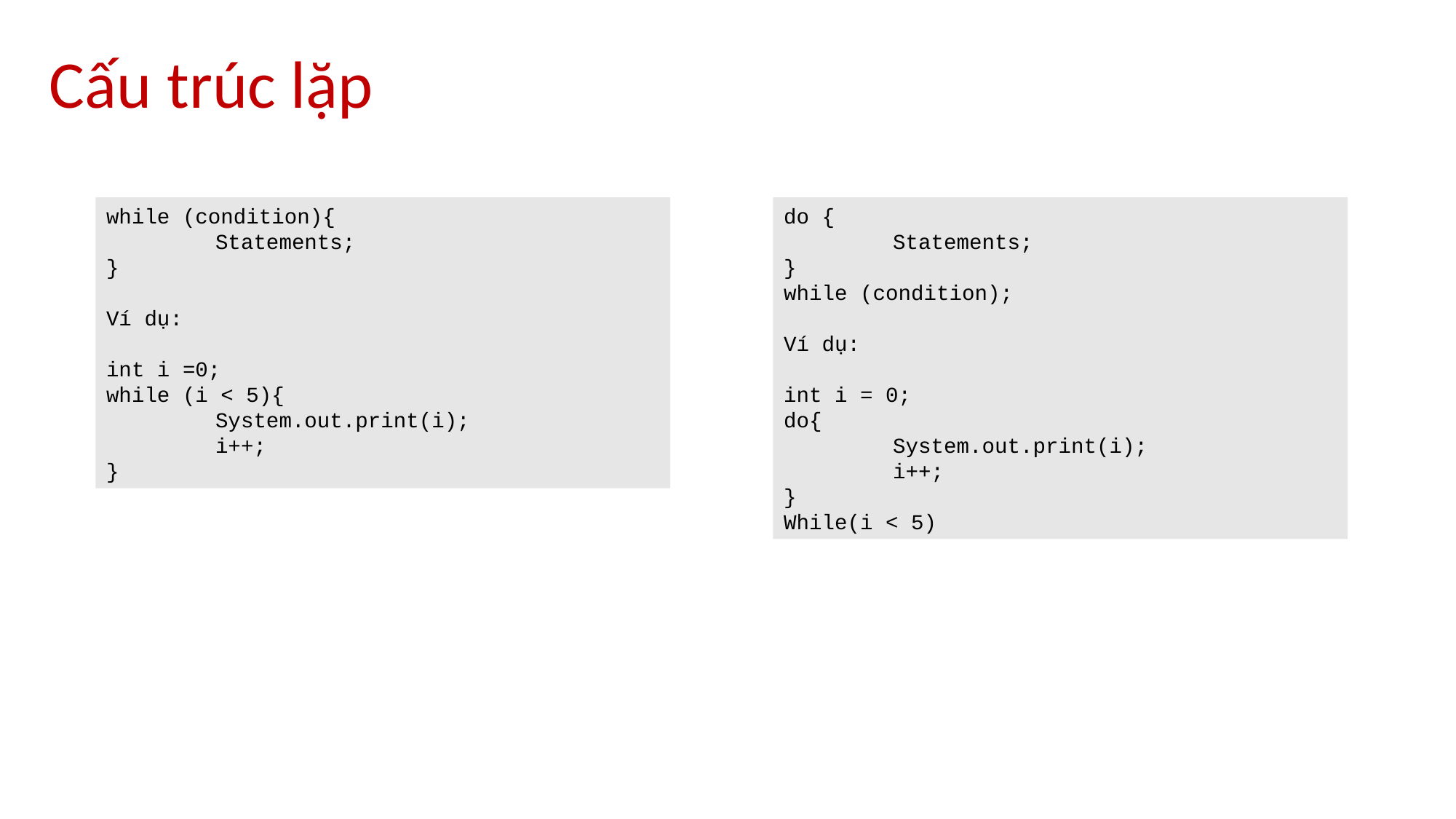

# Cấu trúc lặp
while (condition){
	Statements;
}

Ví dụ:

int i =0;
while (i < 5){
	System.out.print(i);
	i++;
}
do {
	Statements;
}
while (condition);

Ví dụ:

int i = 0;
do{
	System.out.print(i);
	i++;
}
While(i < 5)